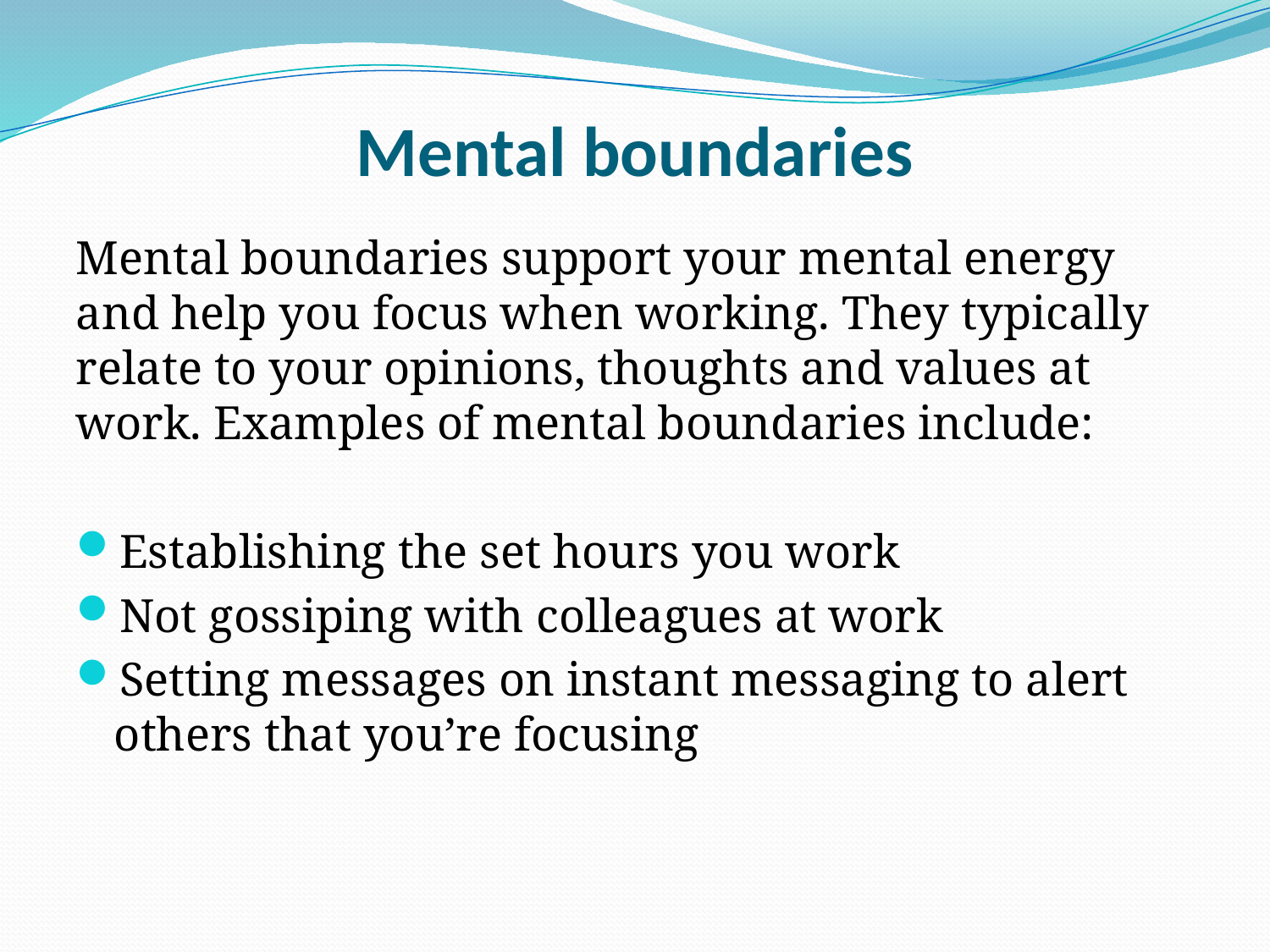

# Mental boundaries
Mental boundaries support your mental energy and help you focus when working. They typically relate to your opinions, thoughts and values at work. Examples of mental boundaries include:

Establishing the set hours you work
Not gossiping with colleagues at work
Setting messages on instant messaging to alert others that you’re focusing